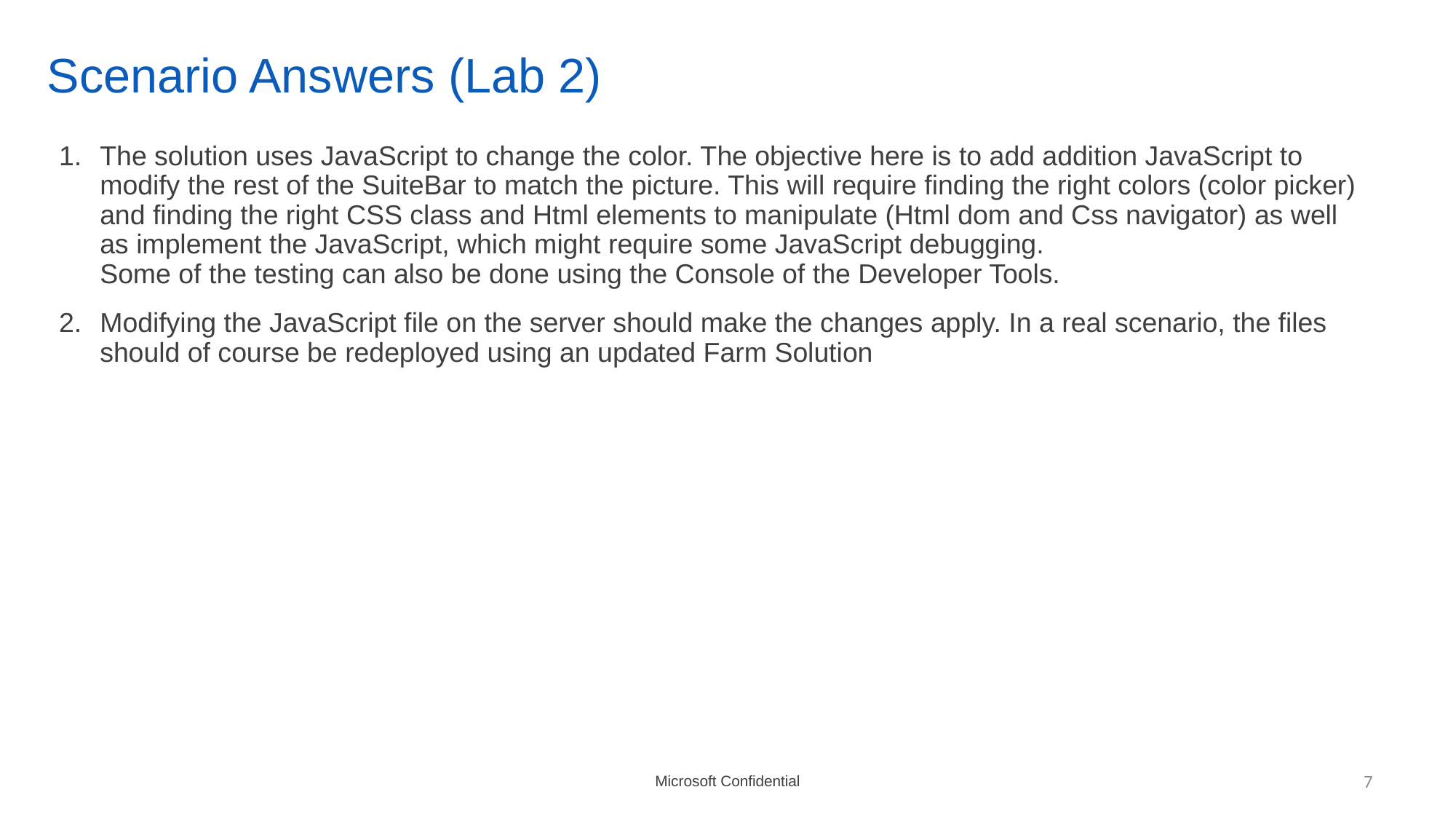

# Scenario Answers (Lab 2)
The solution uses JavaScript to change the color. The objective here is to add addition JavaScript to modify the rest of the SuiteBar to match the picture. This will require finding the right colors (color picker) and finding the right CSS class and Html elements to manipulate (Html dom and Css navigator) as well as implement the JavaScript, which might require some JavaScript debugging.
Some of the testing can also be done using the Console of the Developer Tools.
Modifying the JavaScript file on the server should make the changes apply. In a real scenario, the files should of course be redeployed using an updated Farm Solution

7